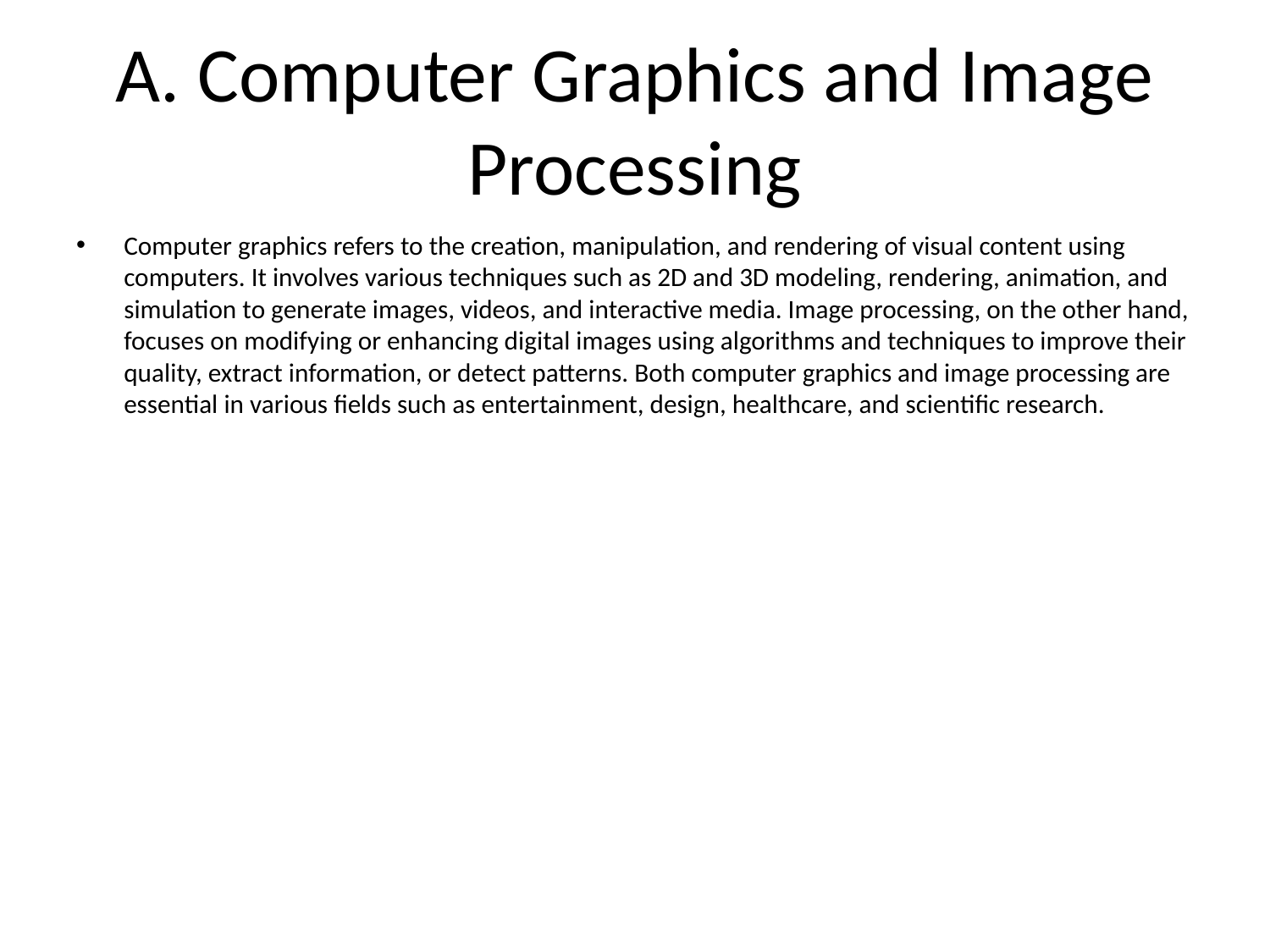

# A. Computer Graphics and Image Processing
Computer graphics refers to the creation, manipulation, and rendering of visual content using computers. It involves various techniques such as 2D and 3D modeling, rendering, animation, and simulation to generate images, videos, and interactive media. Image processing, on the other hand, focuses on modifying or enhancing digital images using algorithms and techniques to improve their quality, extract information, or detect patterns. Both computer graphics and image processing are essential in various fields such as entertainment, design, healthcare, and scientific research.